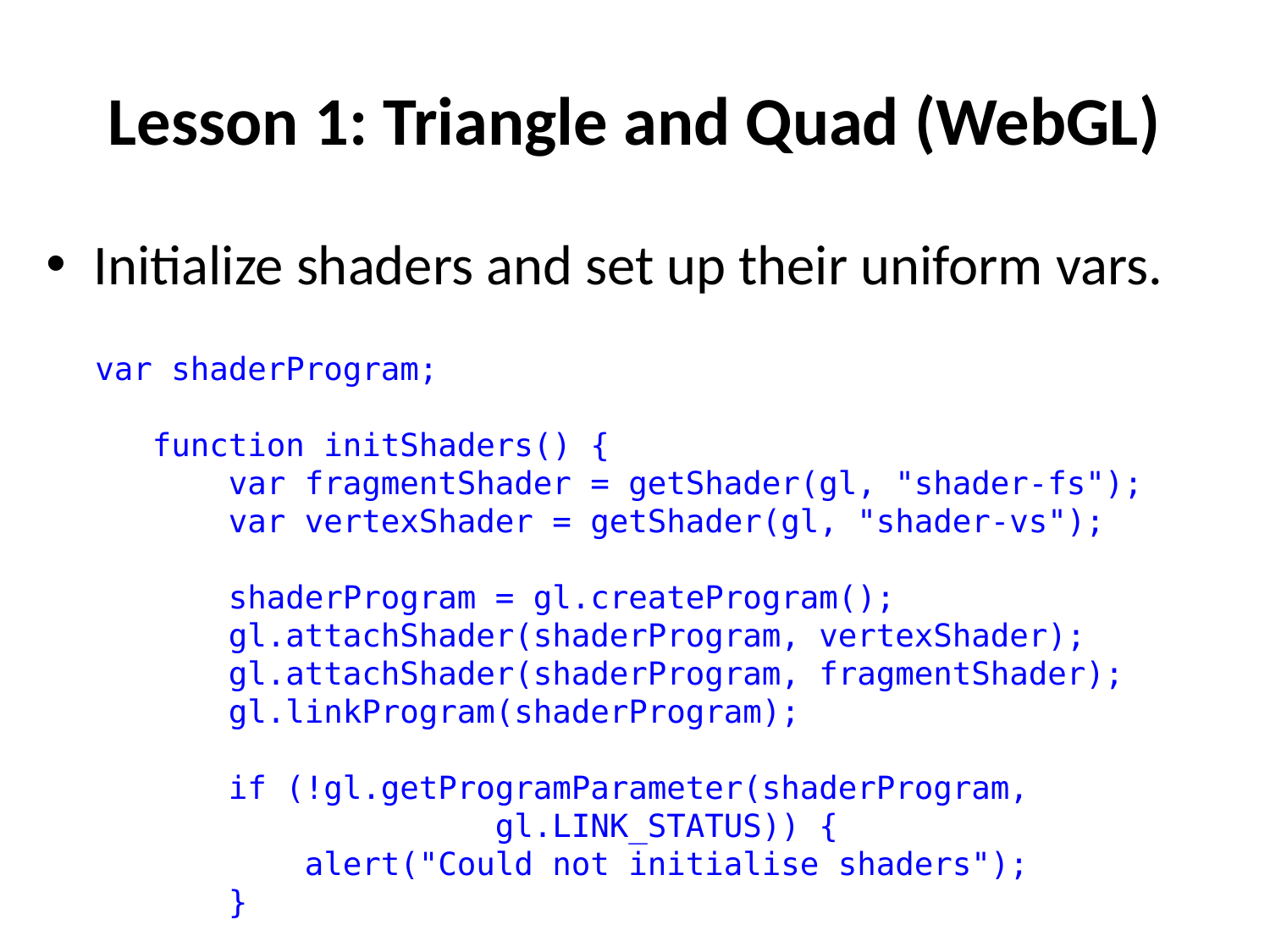

# Lesson 1: Triangle and Quad (WebGL)
Initialize shaders and set up their uniform vars.
 var shaderProgram;

    function initShaders() {
        var fragmentShader = getShader(gl, "shader-fs");
        var vertexShader = getShader(gl, "shader-vs");

        shaderProgram = gl.createProgram();
        gl.attachShader(shaderProgram, vertexShader);
        gl.attachShader(shaderProgram, fragmentShader);
        gl.linkProgram(shaderProgram);

        if (!gl.getProgramParameter(shaderProgram,
			  gl.LINK_STATUS)) {
            alert("Could not initialise shaders");
        }

        gl.useProgram(shaderProgram);

        shaderProgram.vertexPositionAttribute = gl.getAttribLocation(shaderProgram, "aVertexPosition");
        gl.enableVertexAttribArray(shaderProgram.vertexPositionAttribute);

        shaderProgram.pMatrixUniform = gl.getUniformLocation(shaderProgram, "uPMatrix");
        shaderProgram.mvMatrixUniform = gl.getUniformLocation(shaderProgram, "uMVMatrix");
    }